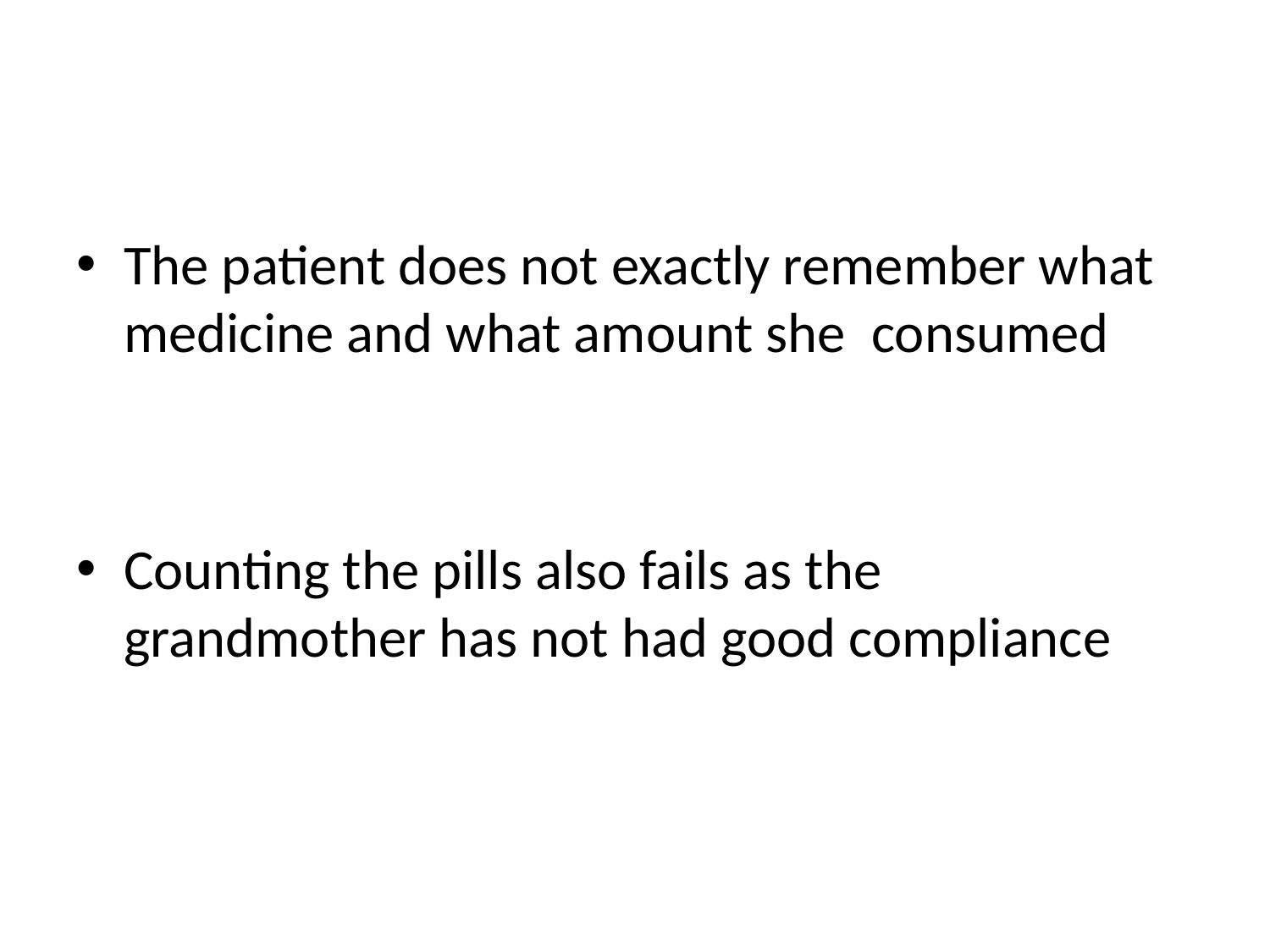

#
The patient does not exactly remember what medicine and what amount she  consumed

Counting the pills also fails as the grandmother has not had good compliance